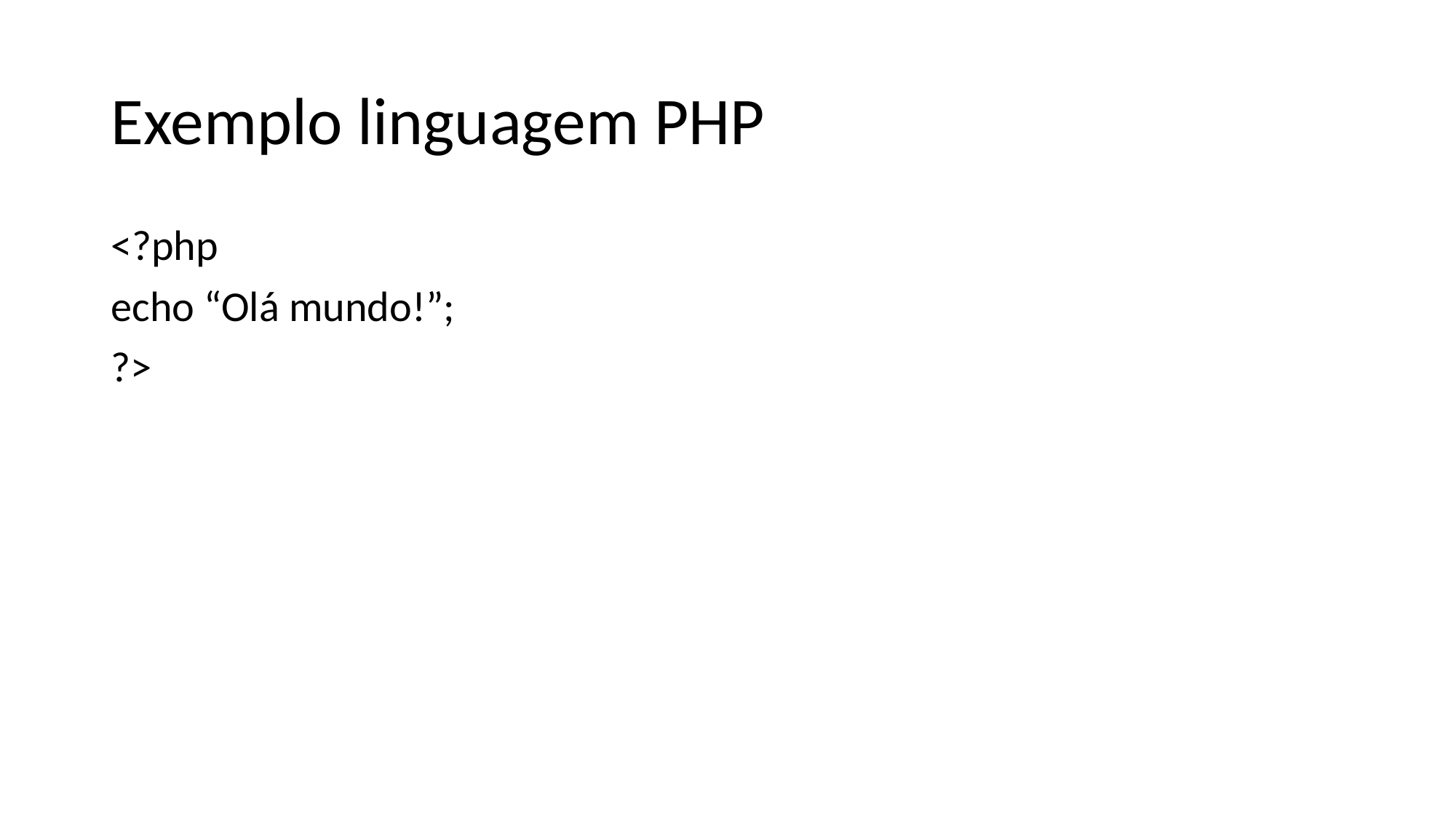

# Exemplo linguagem PHP
<?php
echo “Olá mundo!”;
?>